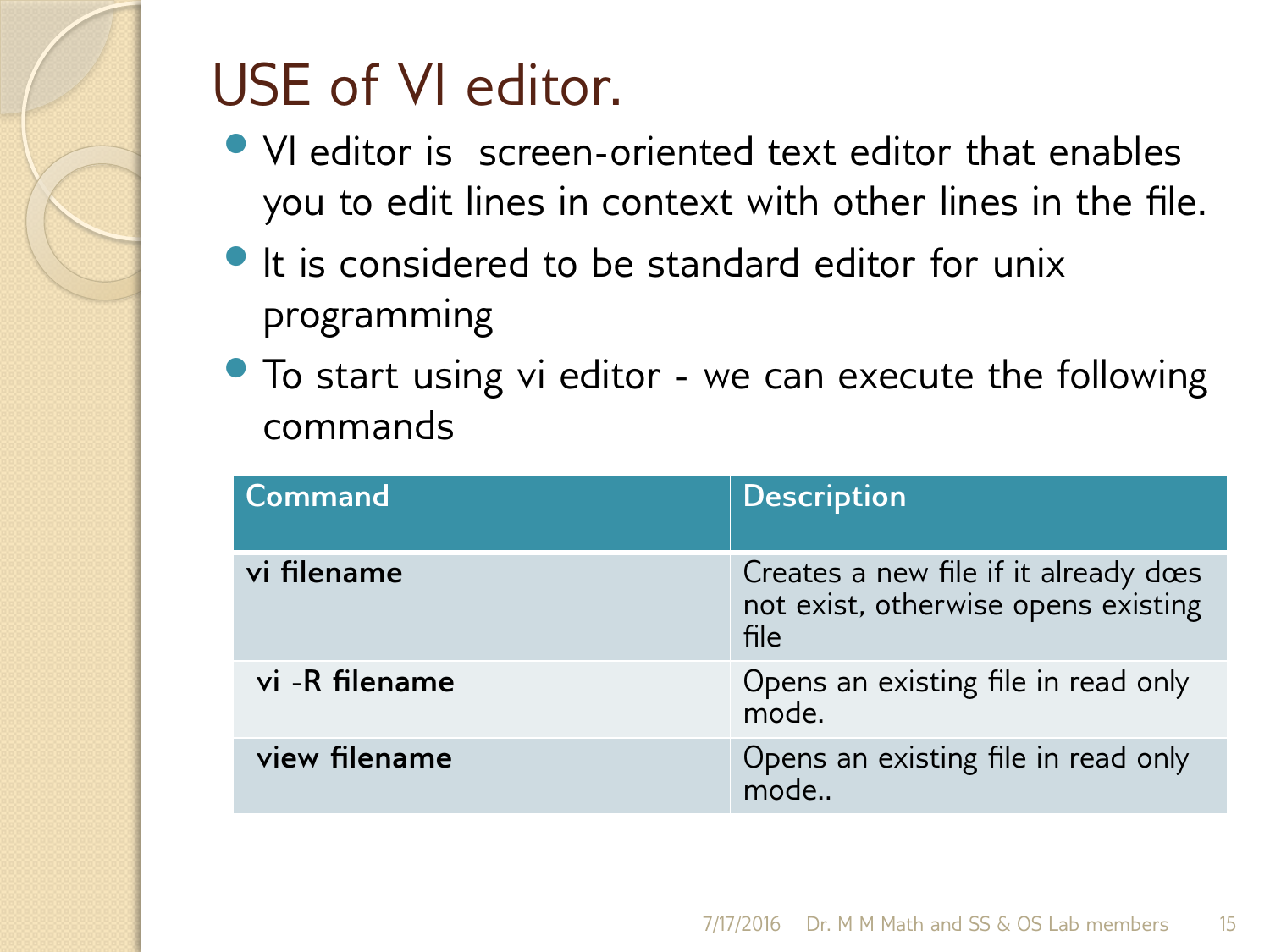

# USE of VI editor.
VI editor is  screen-oriented text editor that enables you to edit lines in context with other lines in the file.
It is considered to be standard editor for unix programming
To start using vi editor − we can execute the following commands

| Command | Description |
| --- | --- |
| vi filename | Creates a new file if it already does not exist, otherwise opens existing file |
| vi -R filename | Opens an existing file in read only mode. |
| view filename | Opens an existing file in read only mode.. |
7/17/2016
Dr. M M Math and SS & OS Lab members
15